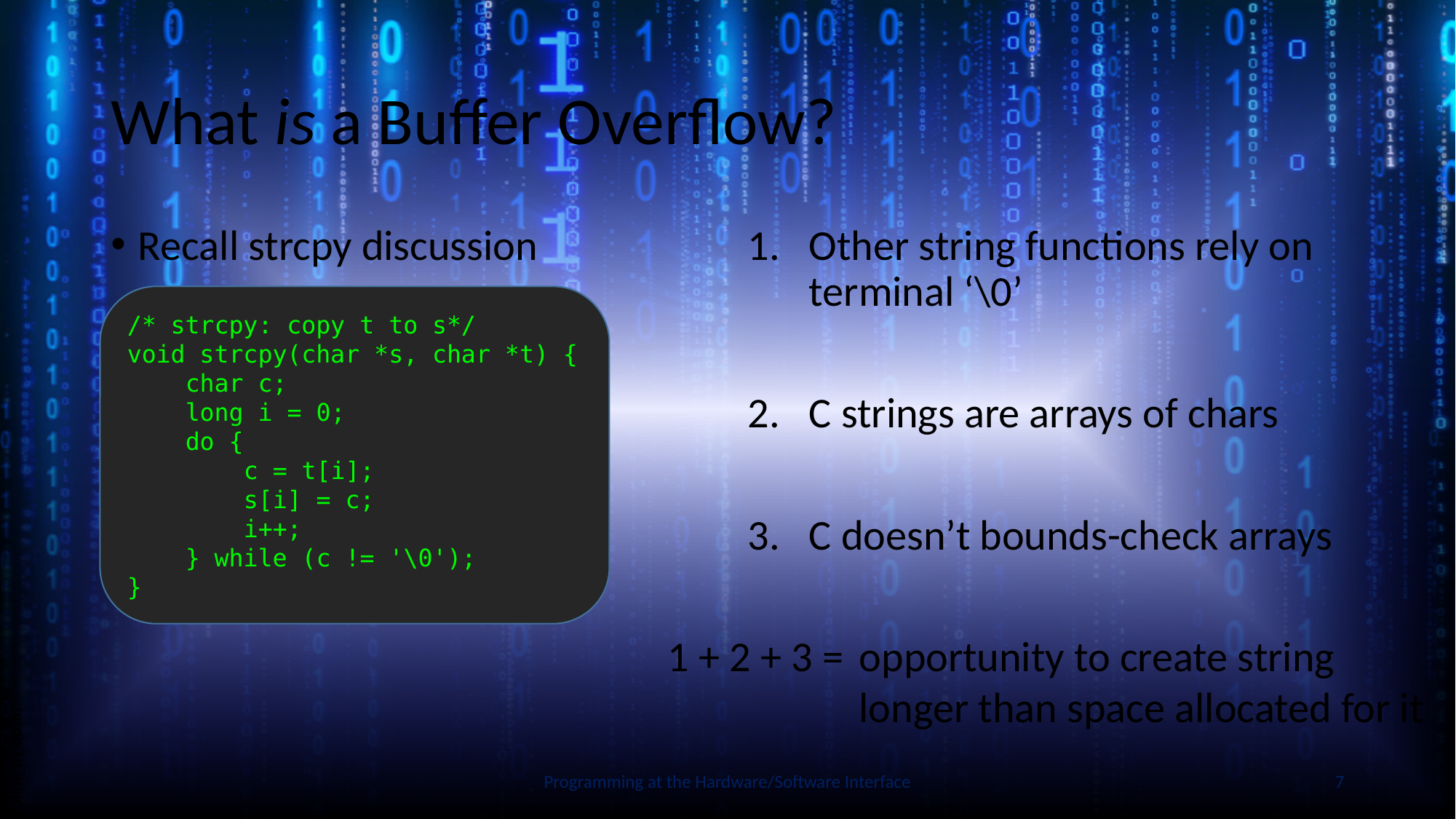

# What is a Buffer Overflow?
Recall strcpy discussion
Other string functions rely on terminal ‘\0’

C strings are arrays of chars

C doesn’t bounds-check arrays
/* strcpy: copy t to s*/
void strcpy(char *s, char *t) {
    char c;
    long i = 0;
    do {
        c = t[i];
        s[i] = c;
        i++;
    } while (c != '\0');
}
Slide by Bohn
1 + 2 + 3 =	opportunity to create string
	longer than space allocated for it
Programming at the Hardware/Software Interface
7